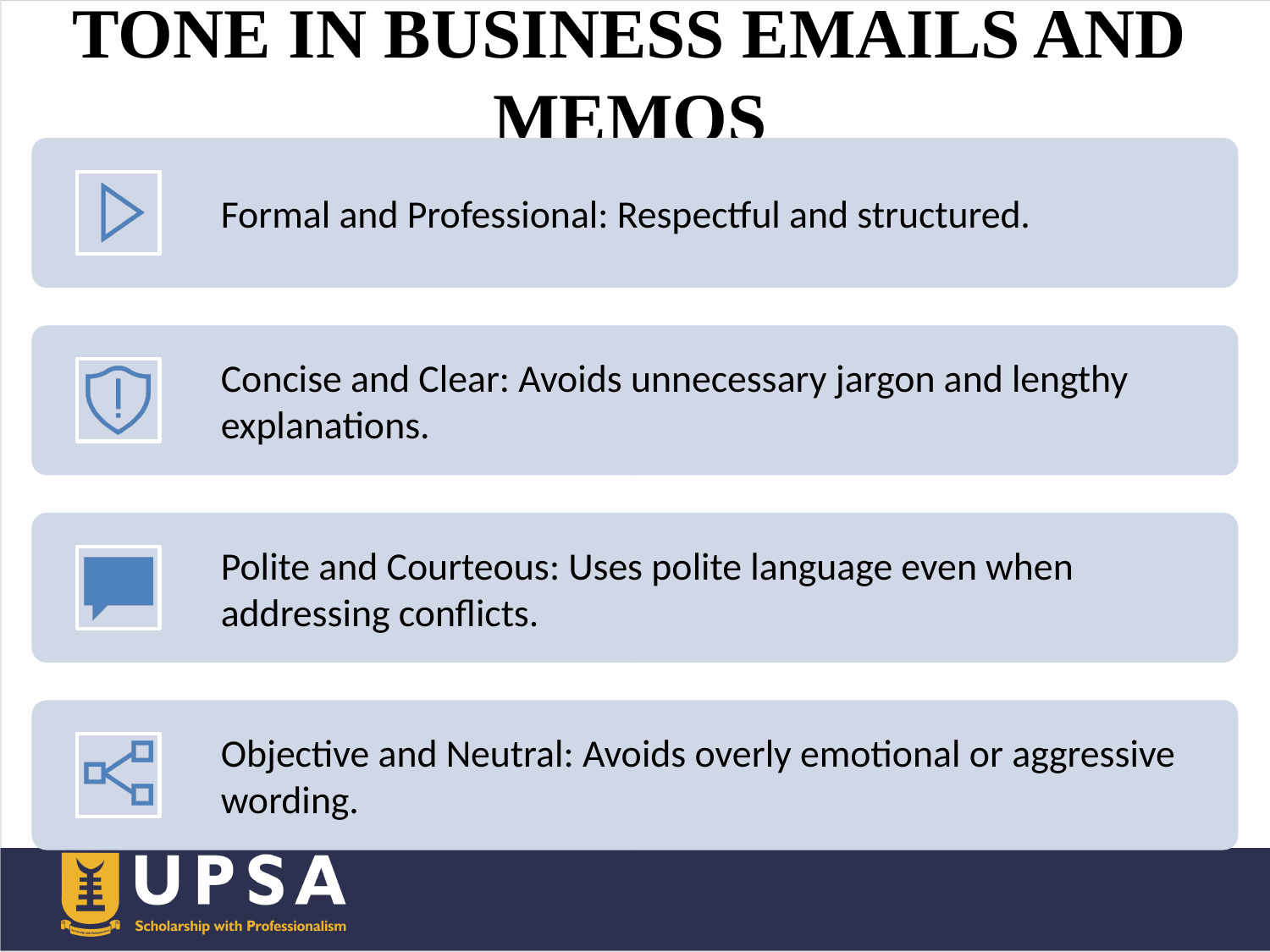

# TONE IN BUSINESS EMAILS AND MEMOS
Formal and Professional: Respectful and structured.
Concise and Clear: Avoids unnecessary jargon and lengthy explanations.
Polite and Courteous: Uses polite language even when addressing conflicts.
Objective and Neutral: Avoids overly emotional or aggressive wording.